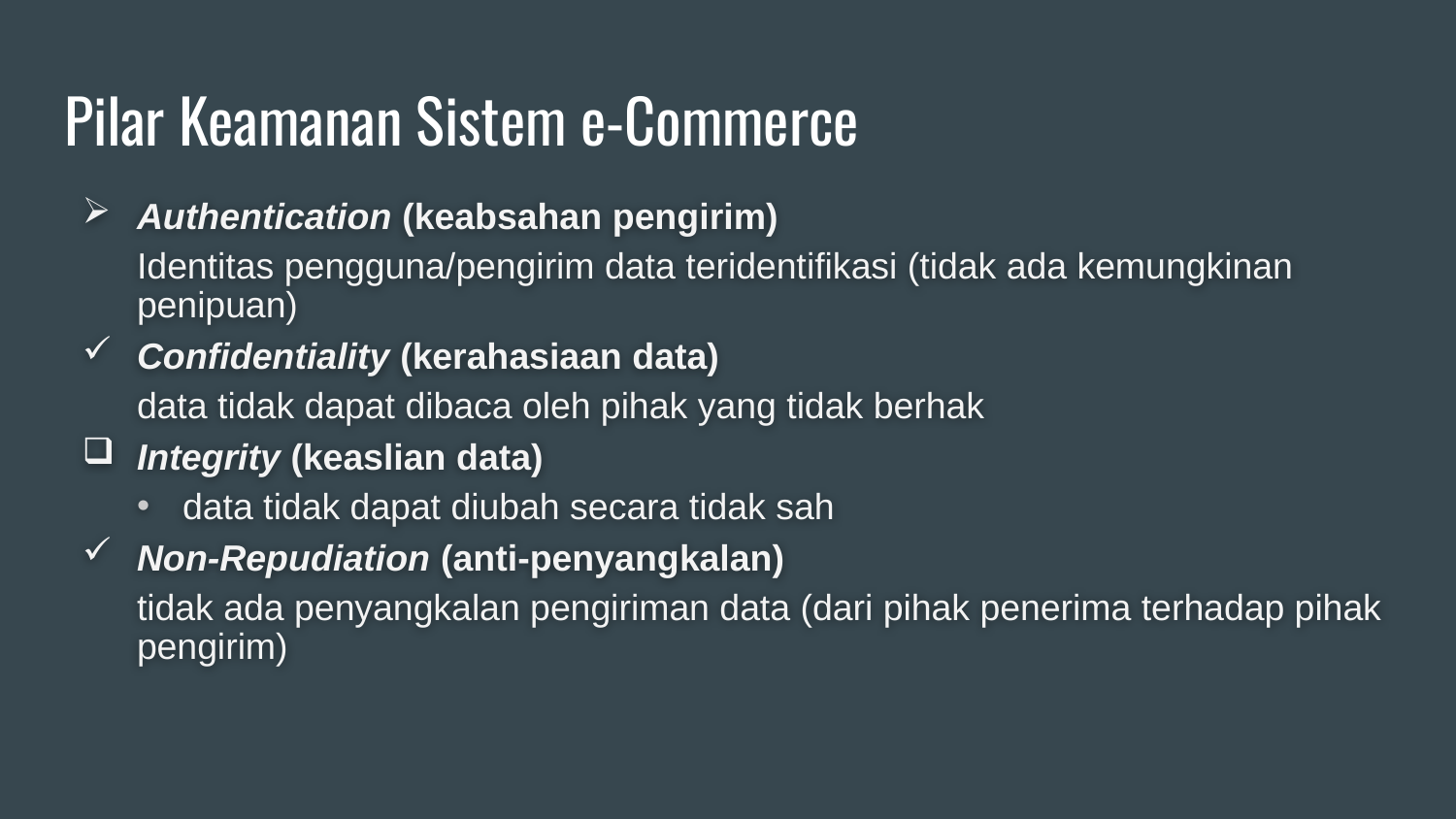

# Pilar Keamanan Sistem e-Commerce
Authentication (keabsahan pengirim)
Identitas pengguna/pengirim data teridentifikasi (tidak ada kemungkinan penipuan)
Confidentiality (kerahasiaan data)
data tidak dapat dibaca oleh pihak yang tidak berhak
Integrity (keaslian data)
data tidak dapat diubah secara tidak sah
Non-Repudiation (anti-penyangkalan)
tidak ada penyangkalan pengiriman data (dari pihak penerima terhadap pihak pengirim)